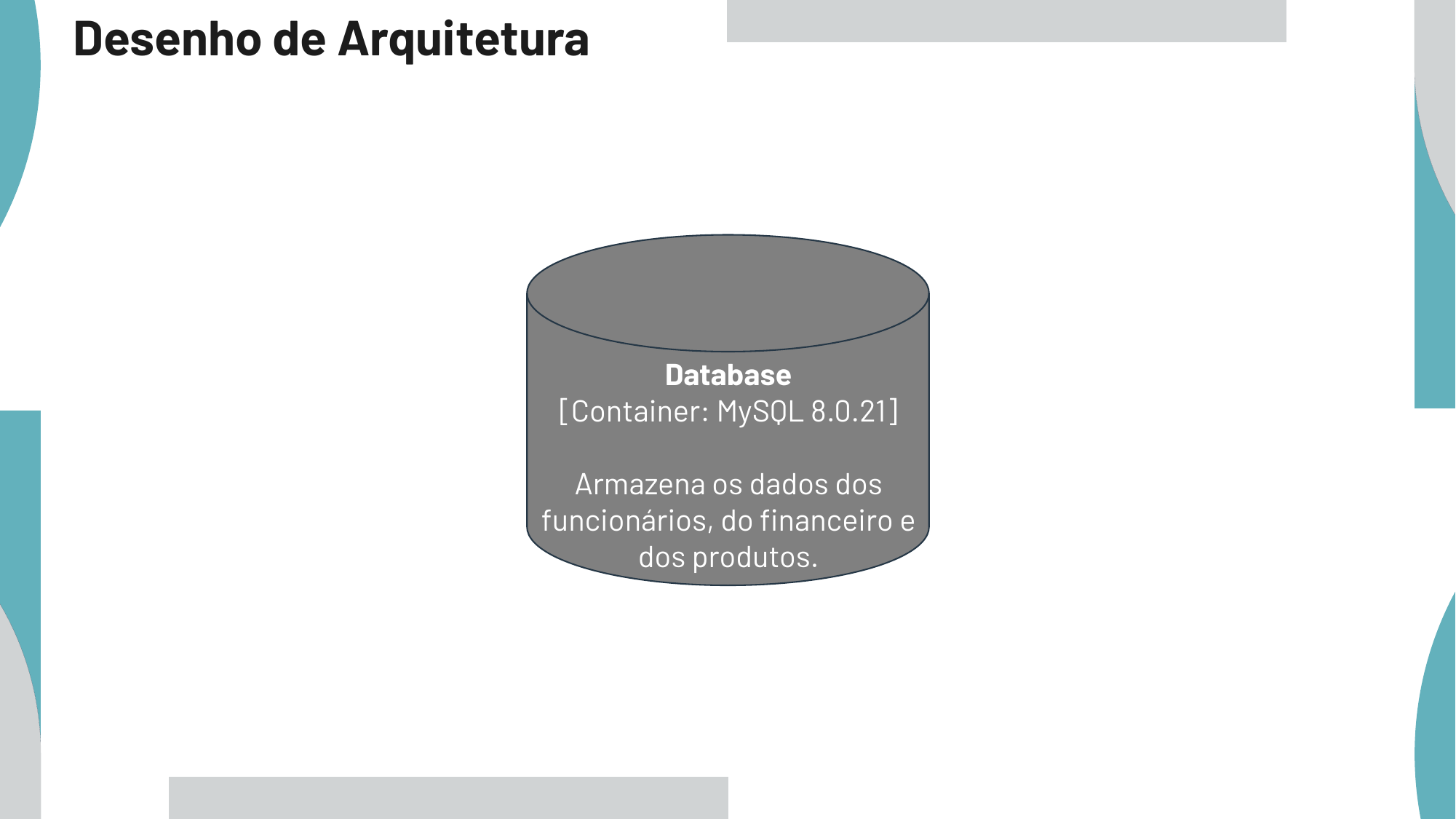

Desenho de Arquitetura

Database
[Container: MySQL 8.0.21]

Armazena os dados dos funcionários, do financeiro e dos produtos​.